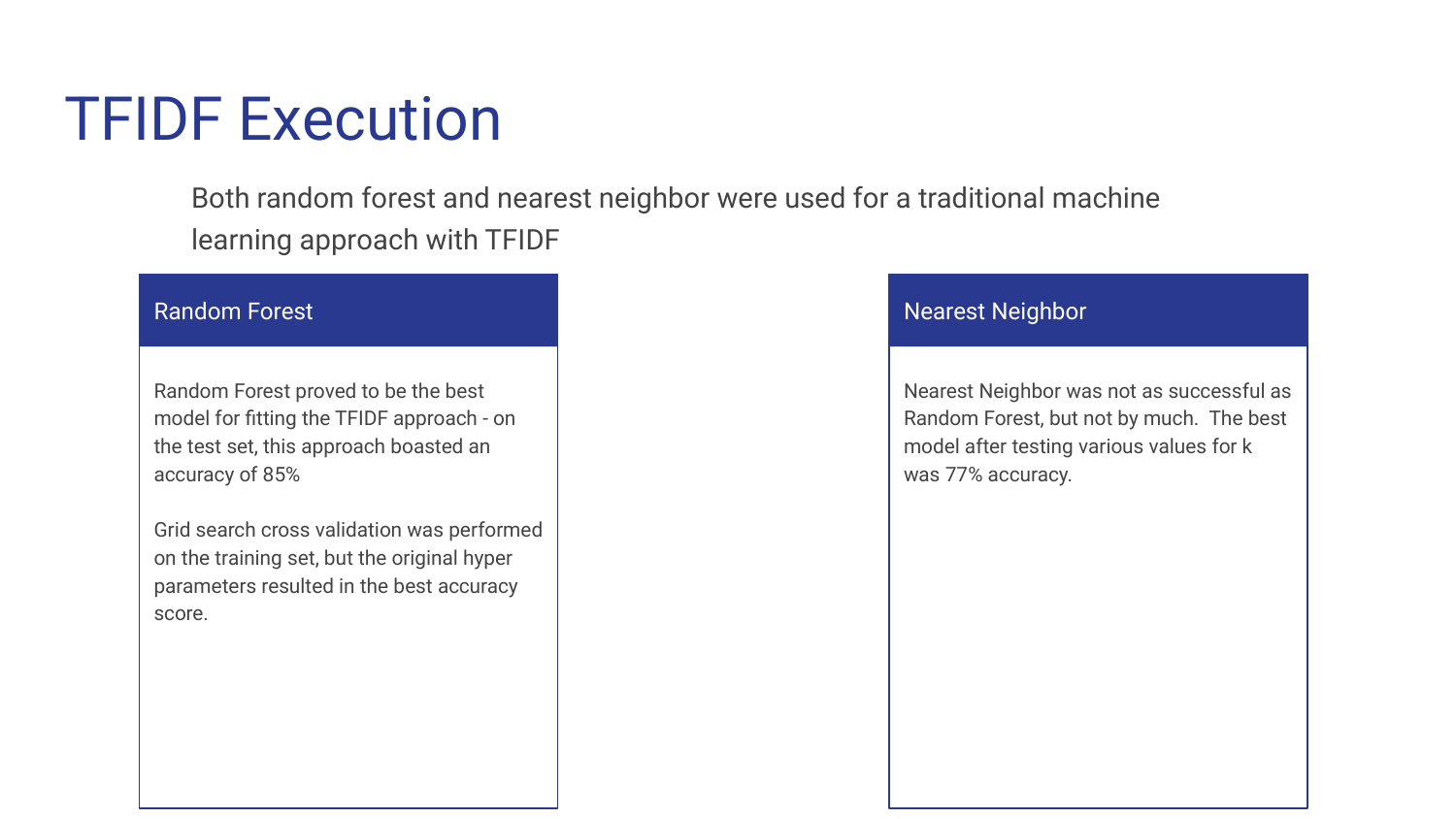

# TFIDF Execution
Both random forest and nearest neighbor were used for a traditional machine learning approach with TFIDF
Problem Statement

Random Forest
Nearest Neighbor
Random Forest proved to be the best model for fitting the TFIDF approach - on the test set, this approach boasted an accuracy of 85%

Grid search cross validation was performed on the training set, but the original hyper parameters resulted in the best accuracy score.

Nearest Neighbor was not as successful as Random Forest, but not by much.  The best model after testing various values for k was 77% accuracy.